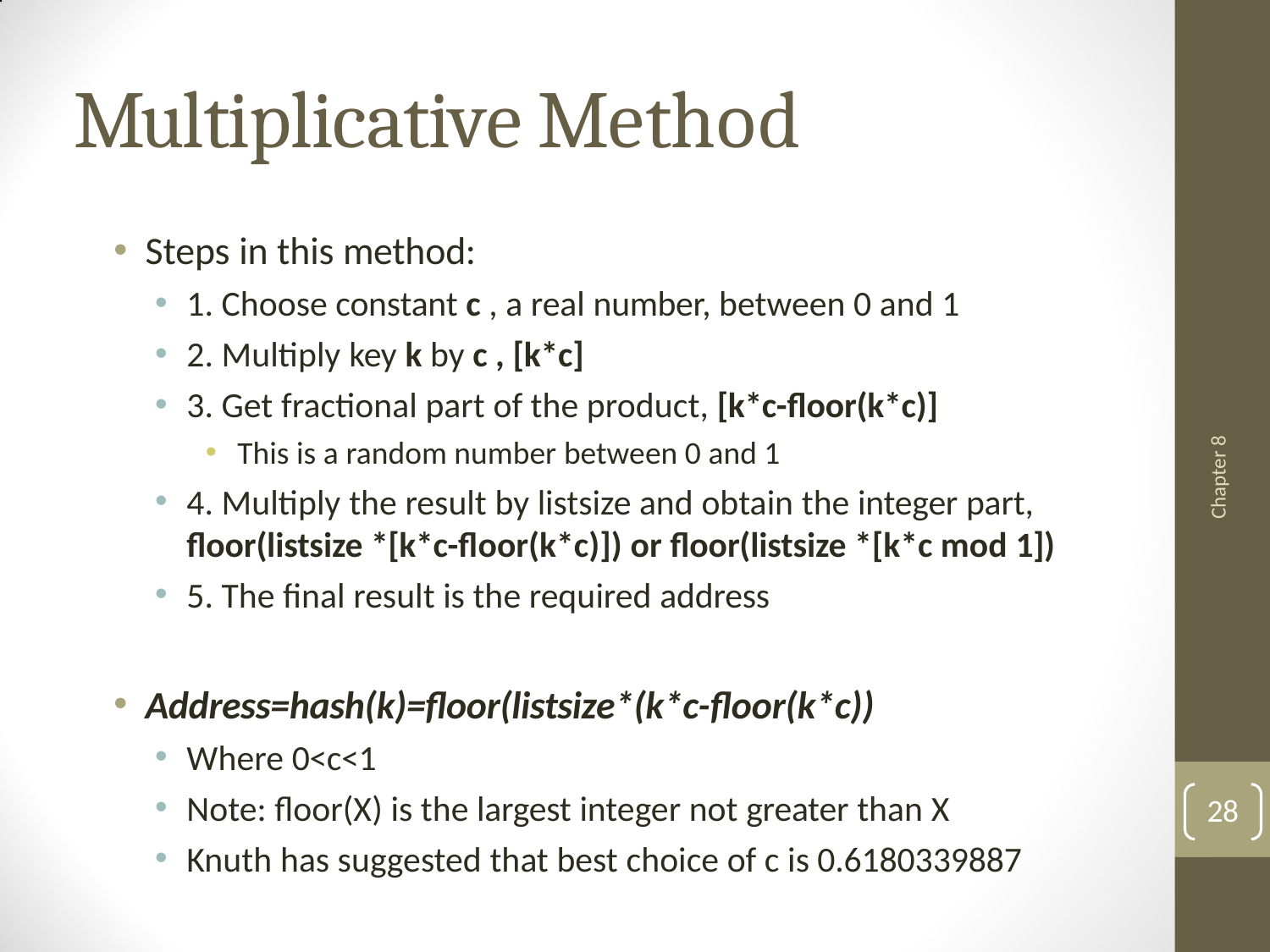

# Multiplicative Method
Steps in this method:
1. Choose constant c , a real number, between 0 and 1
2. Multiply key k by c , [k*c]
3. Get fractional part of the product, [k*c-floor(k*c)]
This is a random number between 0 and 1
4. Multiply the result by listsize and obtain the integer part,
floor(listsize *[k*c-floor(k*c)]) or floor(listsize *[k*c mod 1])
5. The final result is the required address
Chapter 8
Address=hash(k)=floor(listsize*(k*c-floor(k*c))
Where 0<c<1
Note: floor(X) is the largest integer not greater than X
Knuth has suggested that best choice of c is 0.6180339887

28